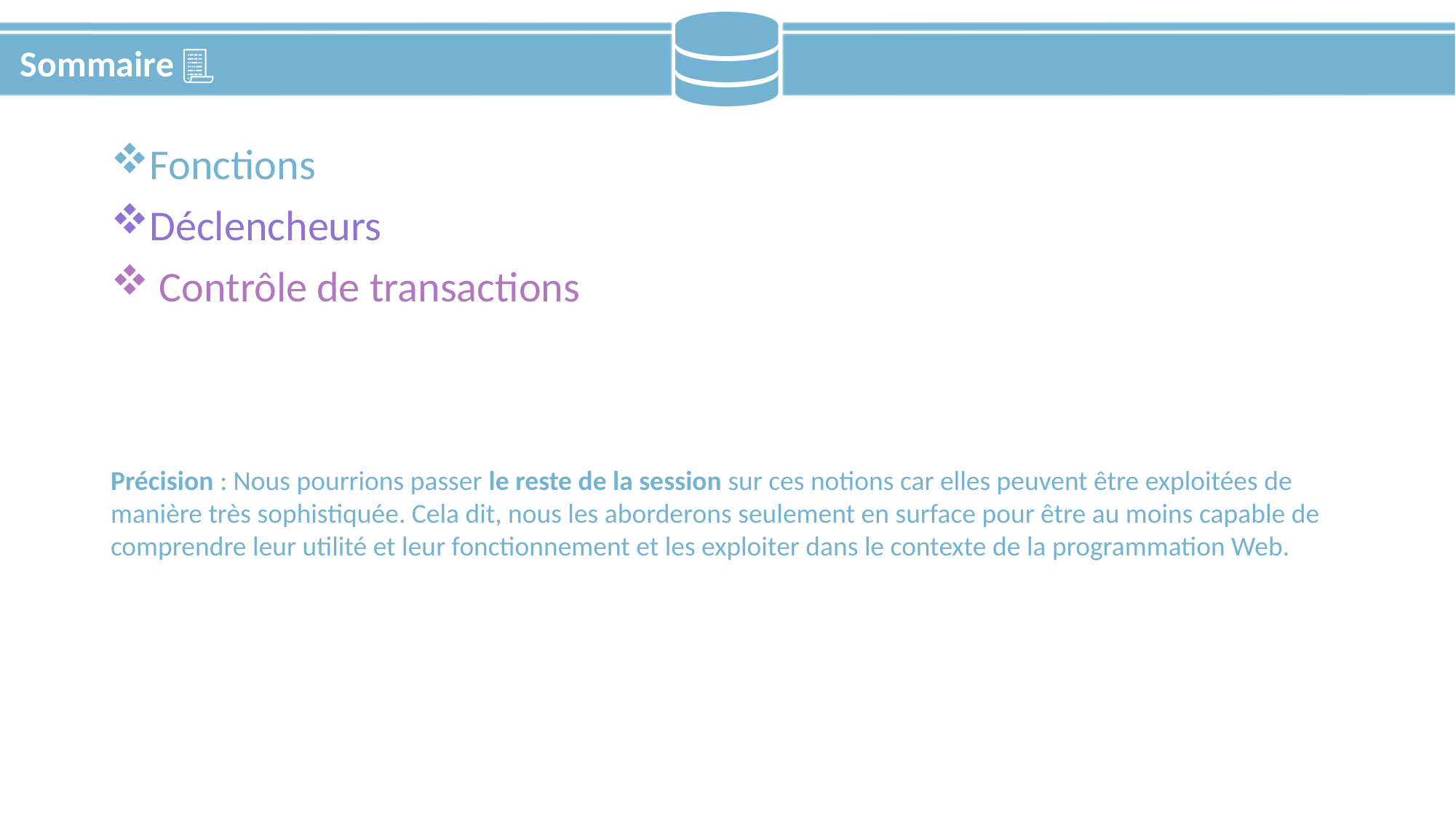

# Sommaire 📃
Fonctions
Déclencheurs
 Contrôle de transactions
Précision : Nous pourrions passer le reste de la session sur ces notions car elles peuvent être exploitées de manière très sophistiquée. Cela dit, nous les aborderons seulement en surface pour être au moins capable de comprendre leur utilité et leur fonctionnement et les exploiter dans le contexte de la programmation Web.